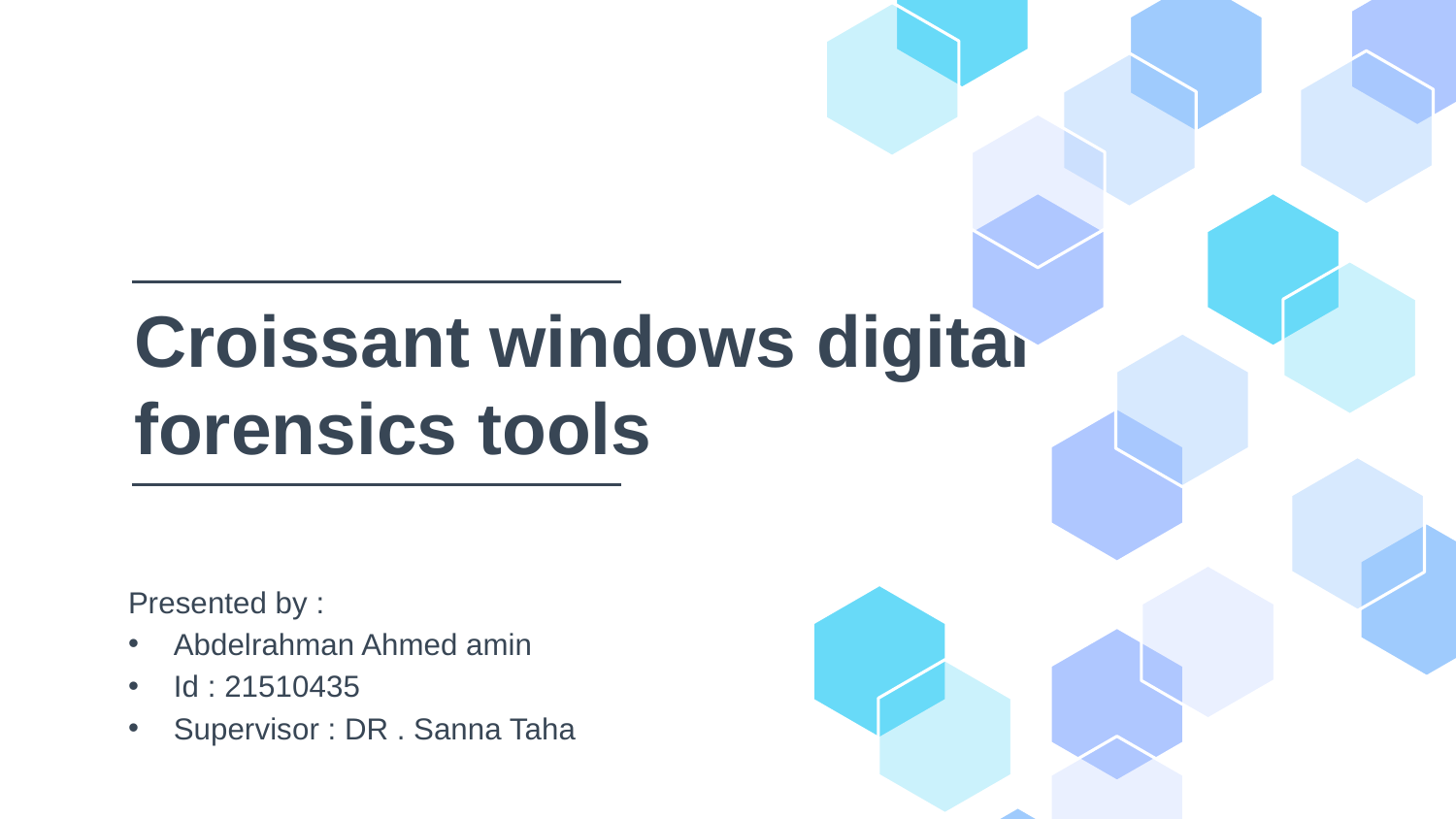

# Croissant windows digital forensics tools
Presented by :
Abdelrahman Ahmed amin
Id : 21510435
Supervisor : DR . Sanna Taha